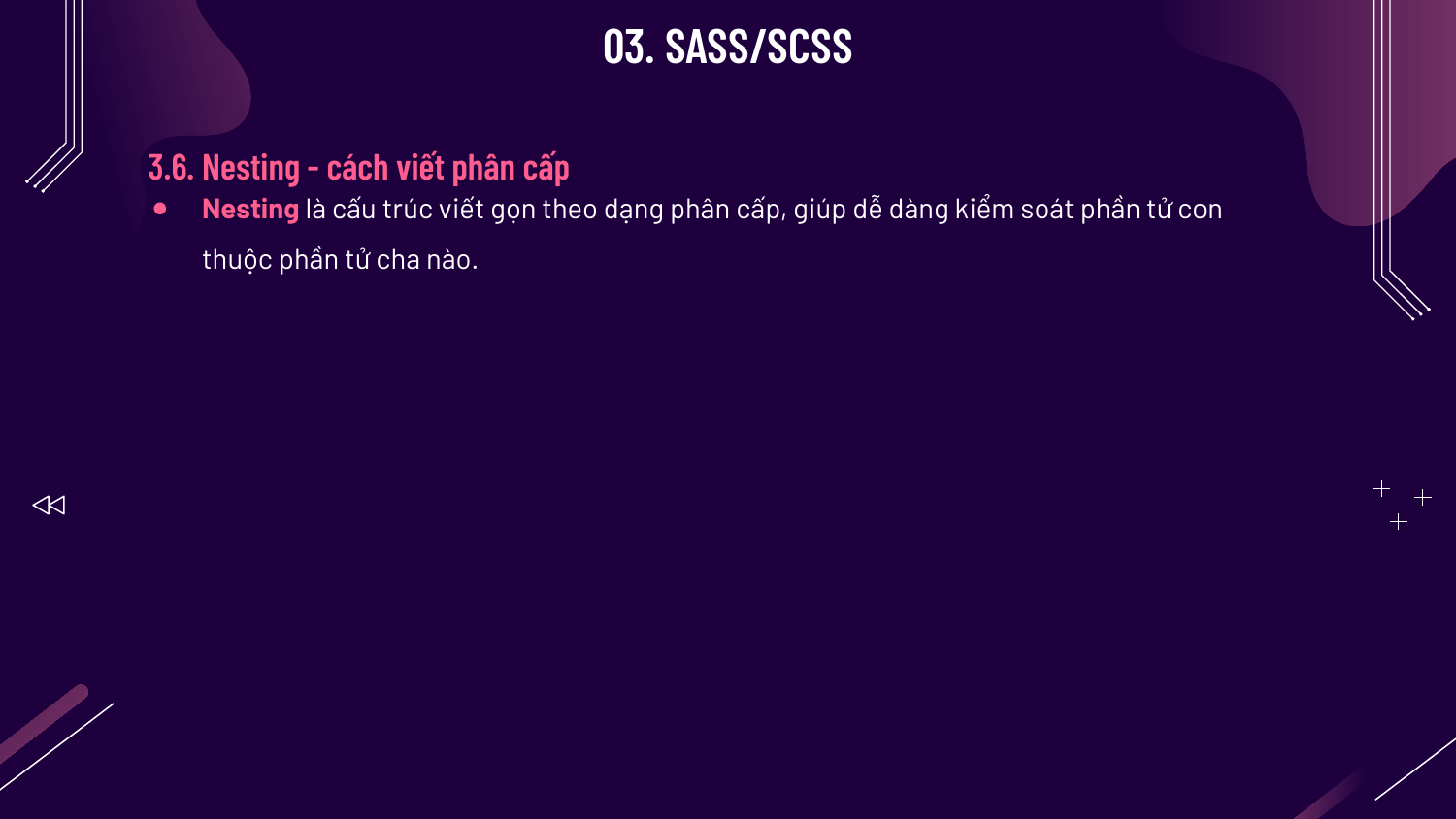

# 03. SASS/SCSS
3.6. Nesting - cách viết phân cấp
Nesting là cấu trúc viết gọn theo dạng phân cấp, giúp dễ dàng kiểm soát phần tử con thuộc phần tử cha nào.